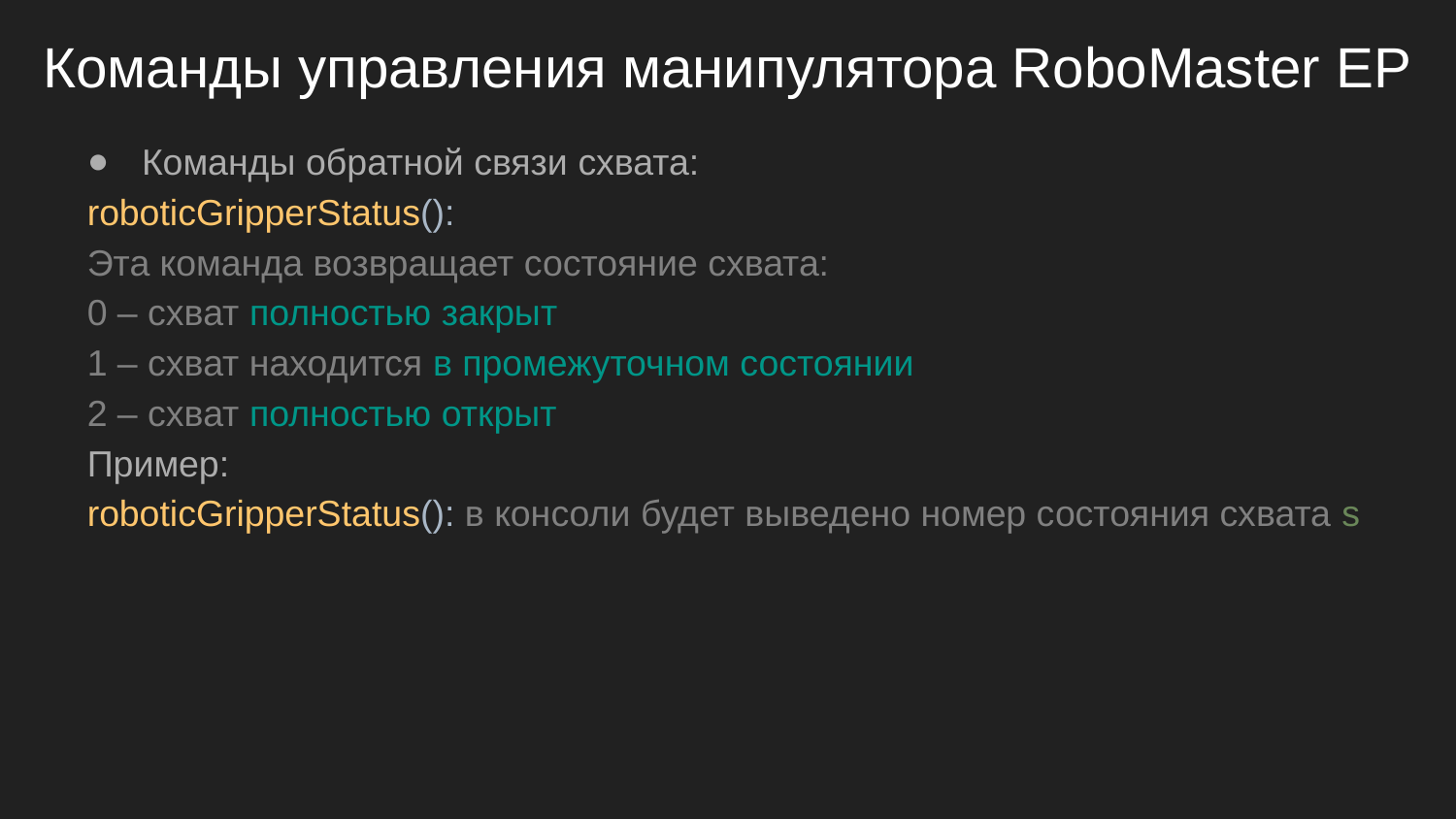

# Команды управления манипулятора RoboMaster EP
Команды обратной связи схвата:
roboticGripperStatus():
Эта команда возвращает состояние схвата:
0 – схват полностью закрыт
1 – схват находится в промежуточном состоянии
2 – схват полностью открыт
Пример:
roboticGripperStatus(): в консоли будет выведено номер состояния схвата s